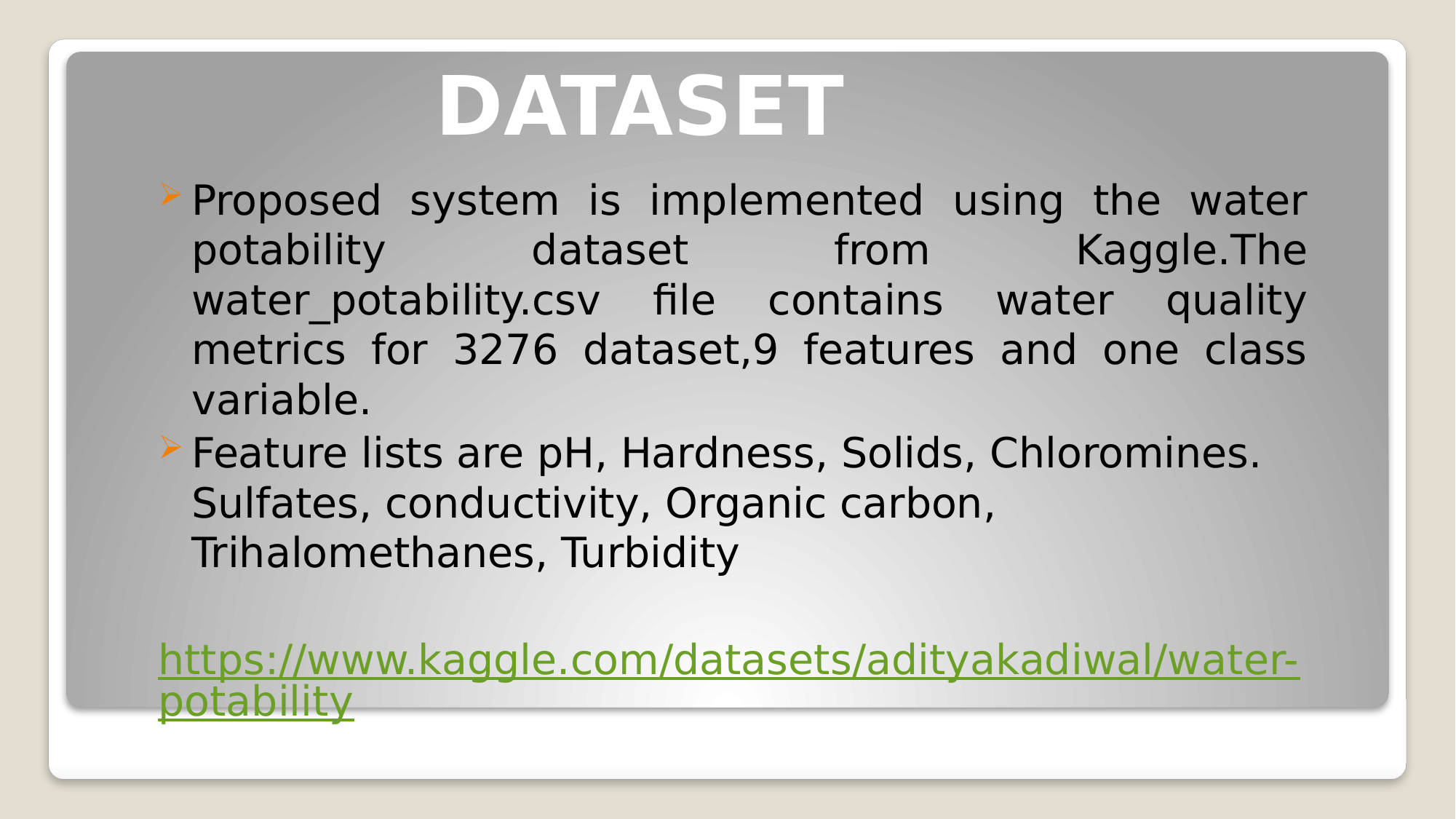

# DATASET
Proposed system is implemented using the water potability dataset from Kaggle.The water_potability.csv file contains water quality metrics for 3276 dataset,9 features and one class variable.
Feature lists are pH, Hardness, Solids, Chloromines. Sulfates, conductivity, Organic carbon, Trihalomethanes, Turbidity

https://www.kaggle.com/datasets/adityakadiwal/water-potability